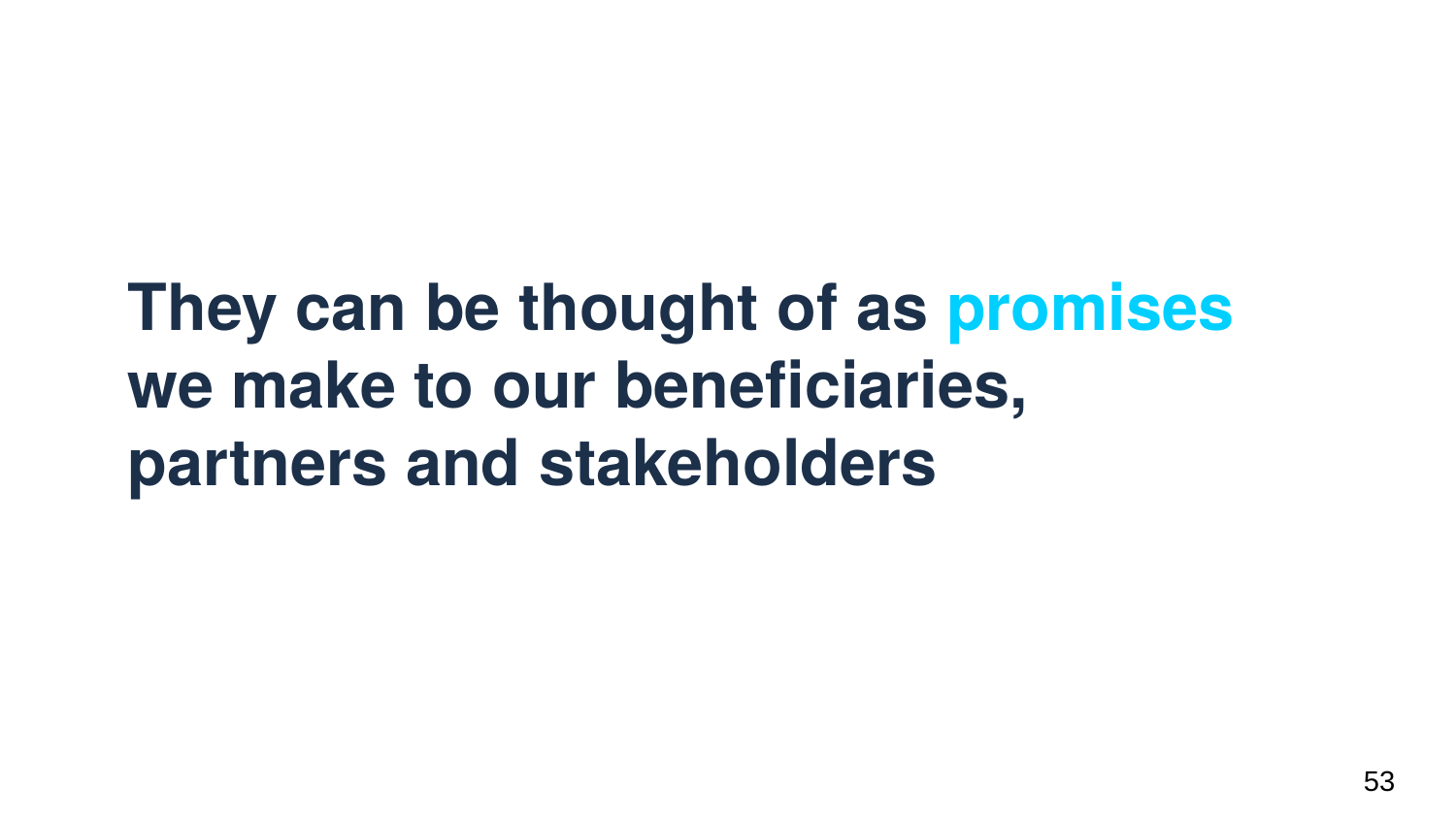

# They can be thought of as promises we make to our beneficiaries, partners and stakeholders
53